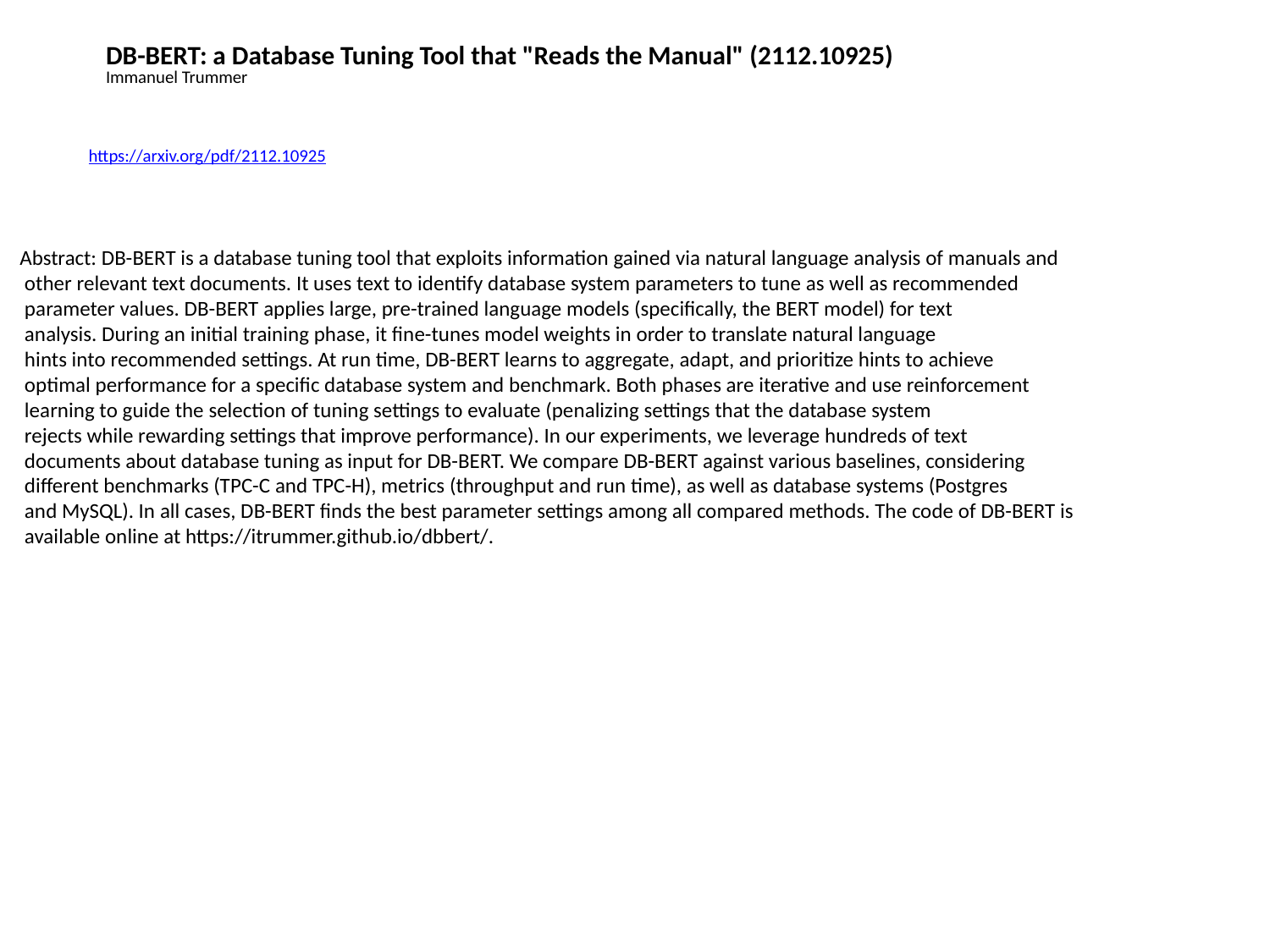

DB-BERT: a Database Tuning Tool that "Reads the Manual" (2112.10925)
Immanuel Trummer

https://arxiv.org/pdf/2112.10925

Abstract: DB-BERT is a database tuning tool that exploits information gained via natural language analysis of manuals and
 other relevant text documents. It uses text to identify database system parameters to tune as well as recommended
 parameter values. DB-BERT applies large, pre-trained language models (specifically, the BERT model) for text
 analysis. During an initial training phase, it fine-tunes model weights in order to translate natural language
 hints into recommended settings. At run time, DB-BERT learns to aggregate, adapt, and prioritize hints to achieve
 optimal performance for a specific database system and benchmark. Both phases are iterative and use reinforcement
 learning to guide the selection of tuning settings to evaluate (penalizing settings that the database system
 rejects while rewarding settings that improve performance). In our experiments, we leverage hundreds of text
 documents about database tuning as input for DB-BERT. We compare DB-BERT against various baselines, considering
 different benchmarks (TPC-C and TPC-H), metrics (throughput and run time), as well as database systems (Postgres
 and MySQL). In all cases, DB-BERT finds the best parameter settings among all compared methods. The code of DB-BERT is
 available online at https://itrummer.github.io/dbbert/.